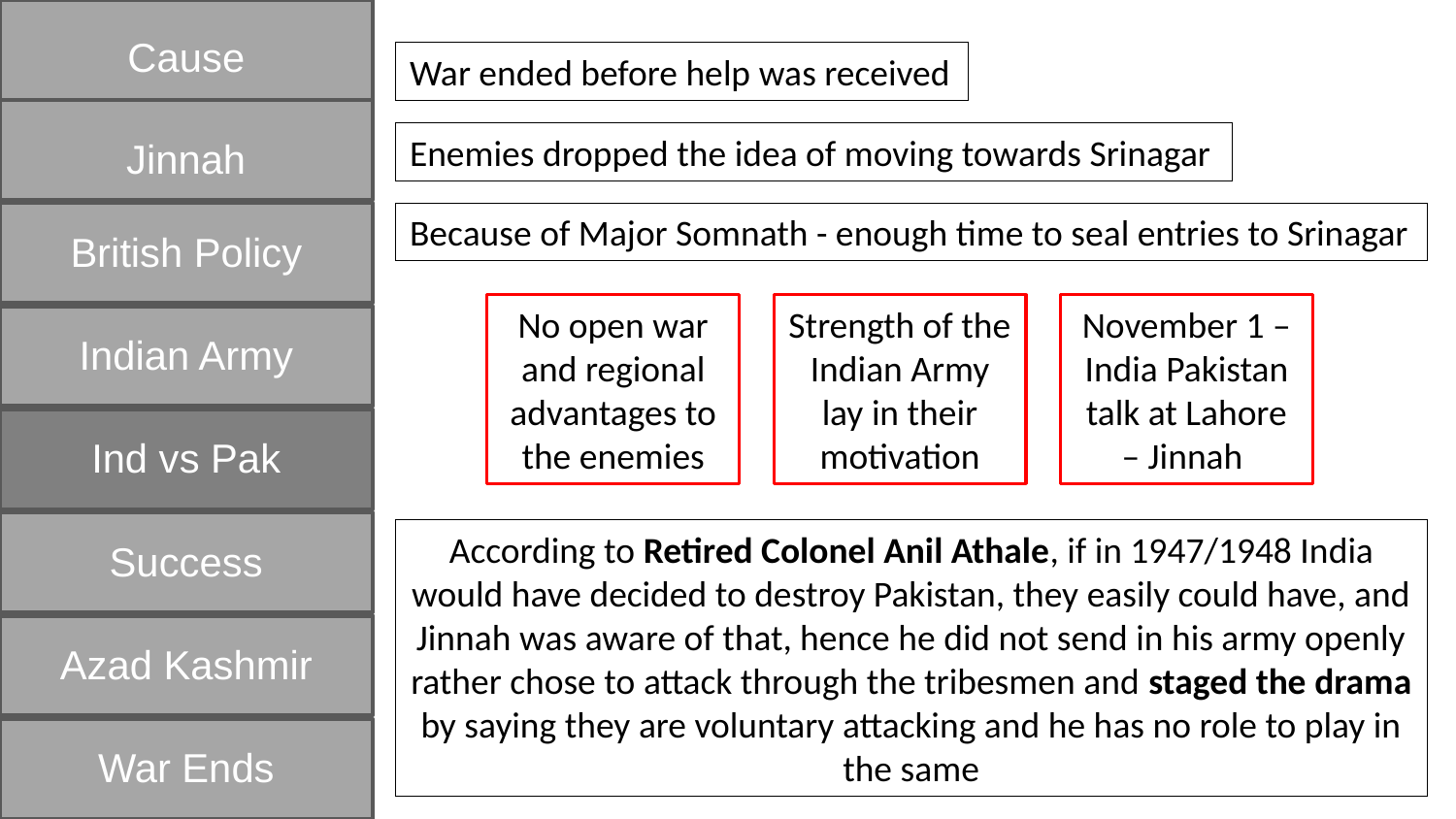

Cause
War ended before help was received

Enemies dropped the idea of moving towards Srinagar
Jinnah

Because of Major Somnath - enough time to seal entries to Srinagar
British Policy
No open war and regional advantages to the enemies
Strength of the Indian Army lay in their motivation
November 1 – India Pakistan talk at Lahore – Jinnah

Indian Army

Ind vs Pak

According to Retired Colonel Anil Athale, if in 1947/1948 India would have decided to destroy Pakistan, they easily could have, and Jinnah was aware of that, hence he did not send in his army openly rather chose to attack through the tribesmen and staged the drama by saying they are voluntary attacking and he has no role to play in the same
Success

Azad Kashmir

War Ends